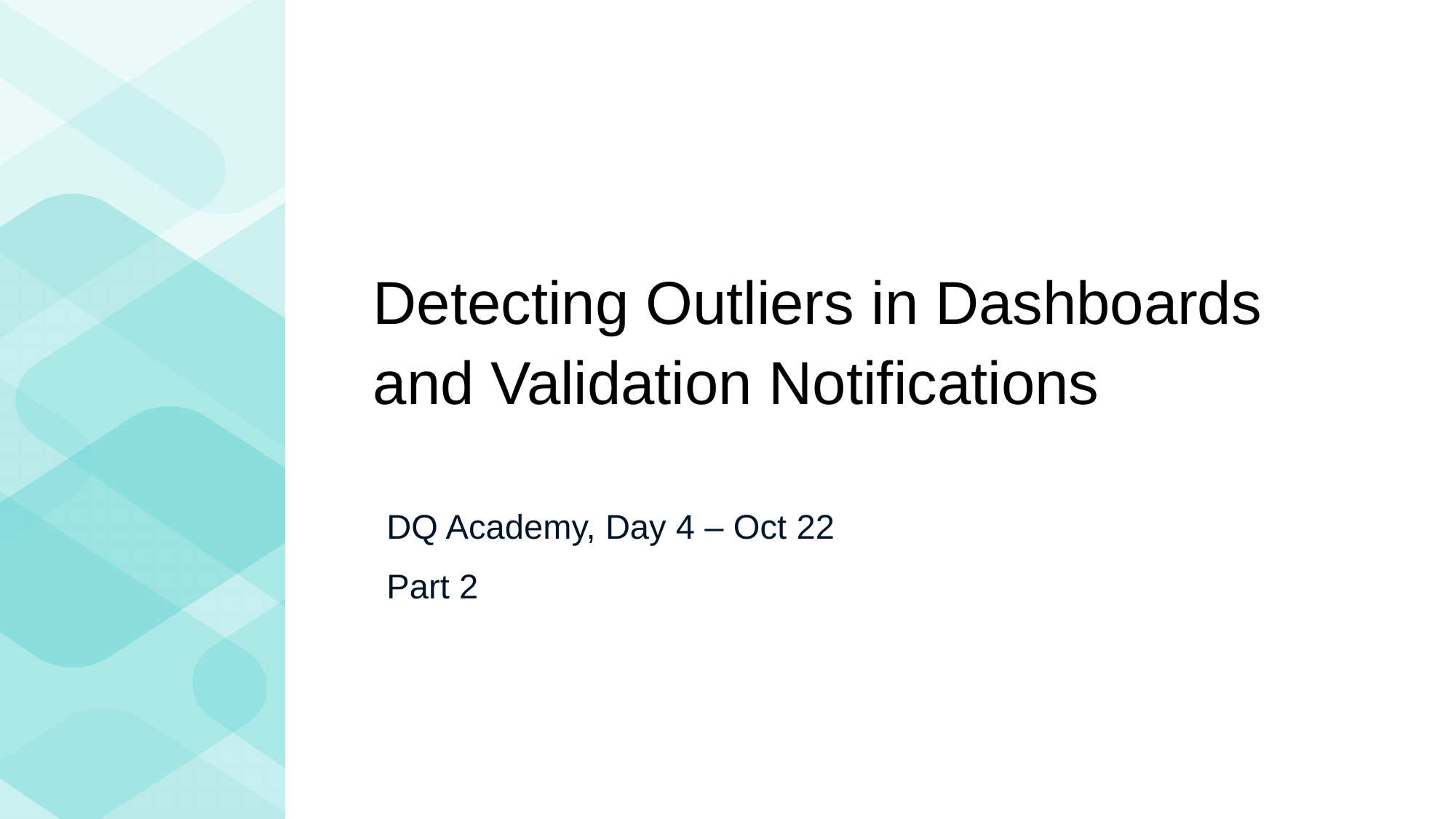

# Detecting Outliers in Dashboards and Validation Notifications
DQ Academy, Day 4 – Oct 22
Part 2